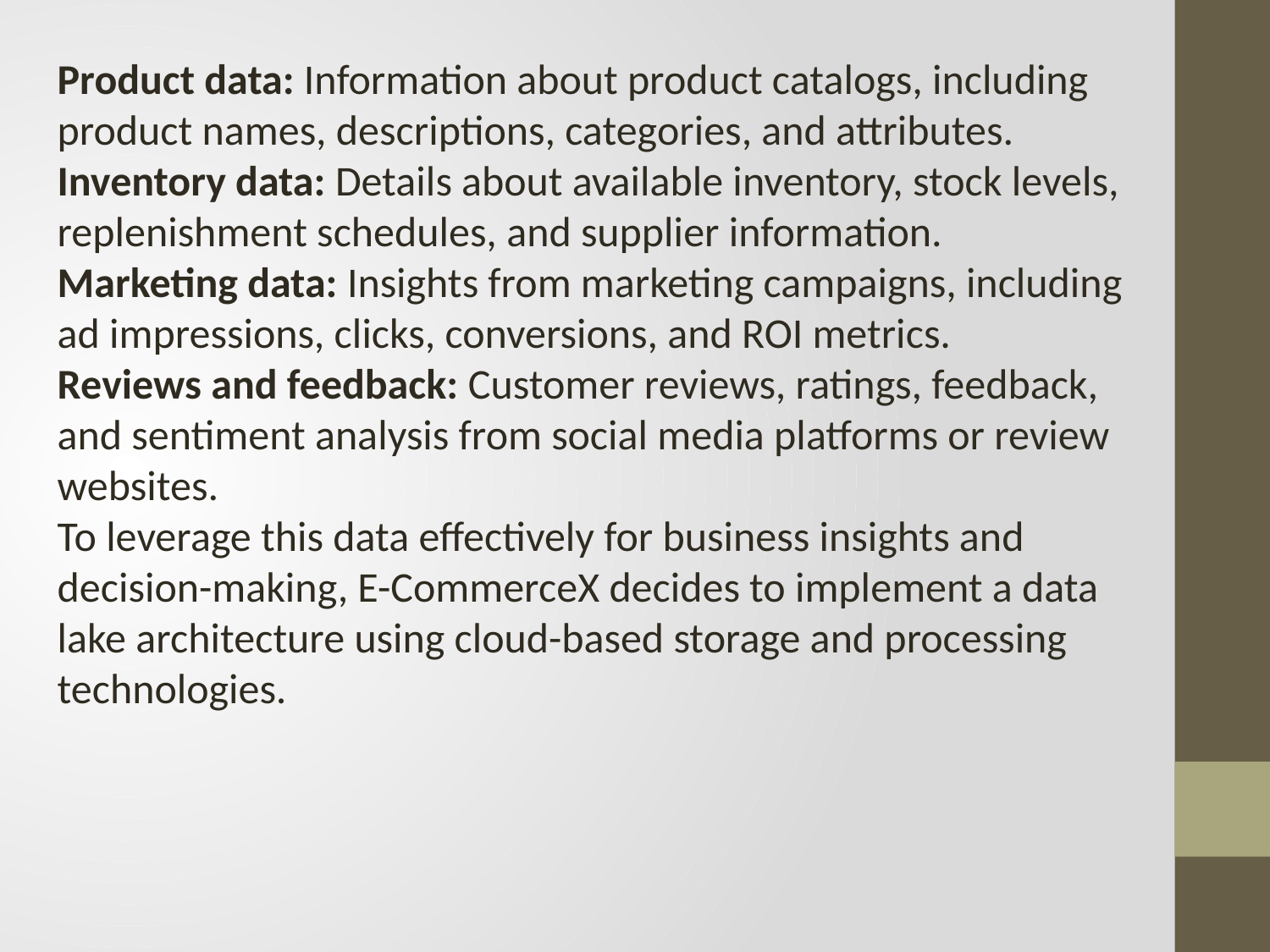

Product data: Information about product catalogs, including product names, descriptions, categories, and attributes.
Inventory data: Details about available inventory, stock levels, replenishment schedules, and supplier information.
Marketing data: Insights from marketing campaigns, including ad impressions, clicks, conversions, and ROI metrics.
Reviews and feedback: Customer reviews, ratings, feedback, and sentiment analysis from social media platforms or review websites.
To leverage this data effectively for business insights and decision-making, E-CommerceX decides to implement a data lake architecture using cloud-based storage and processing technologies.